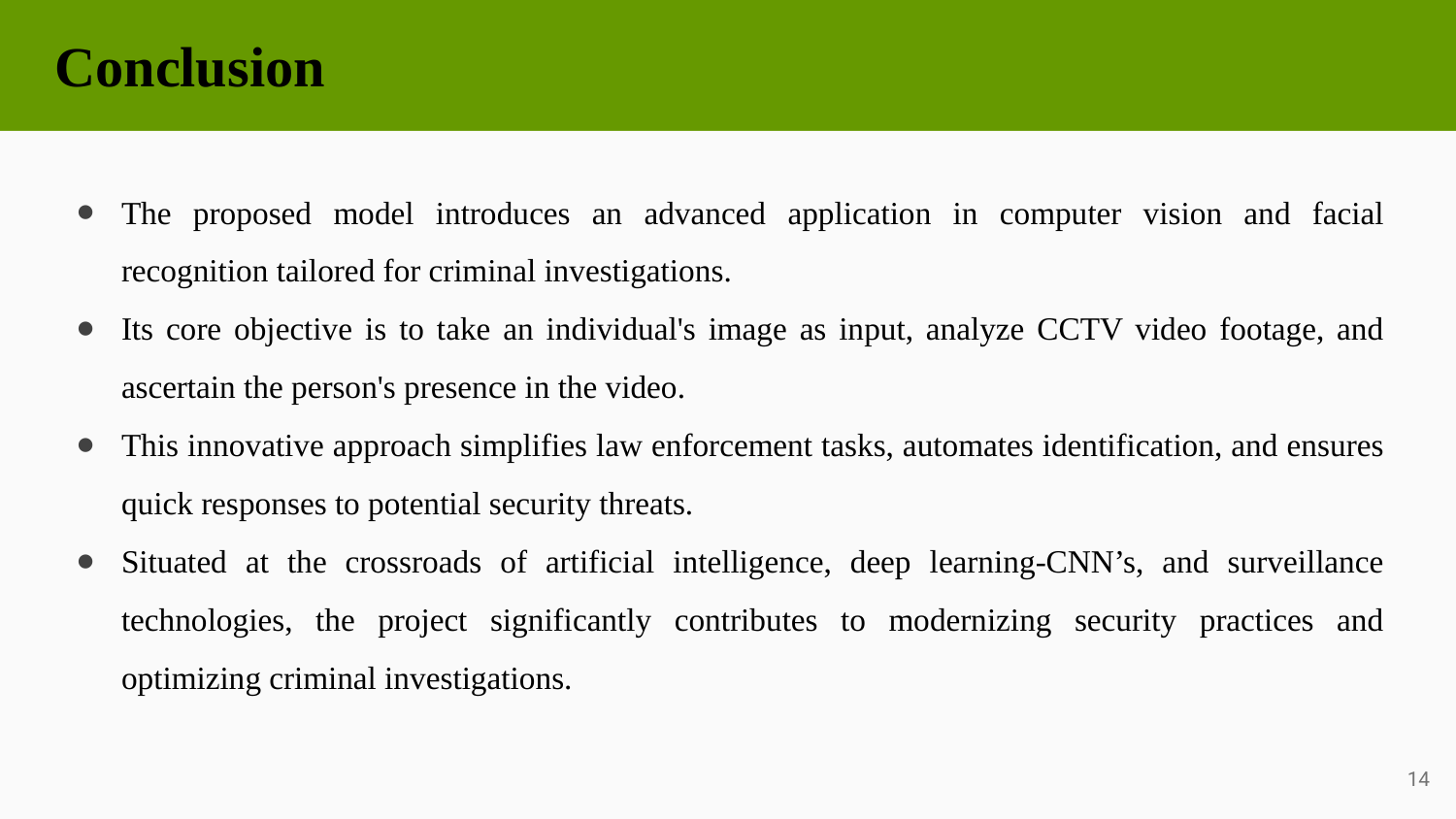

Conclusion
The proposed model introduces an advanced application in computer vision and facial recognition tailored for criminal investigations.
Its core objective is to take an individual's image as input, analyze CCTV video footage, and ascertain the person's presence in the video.
This innovative approach simplifies law enforcement tasks, automates identification, and ensures quick responses to potential security threats.
Situated at the crossroads of artificial intelligence, deep learning-CNN’s, and surveillance technologies, the project significantly contributes to modernizing security practices and optimizing criminal investigations.
14